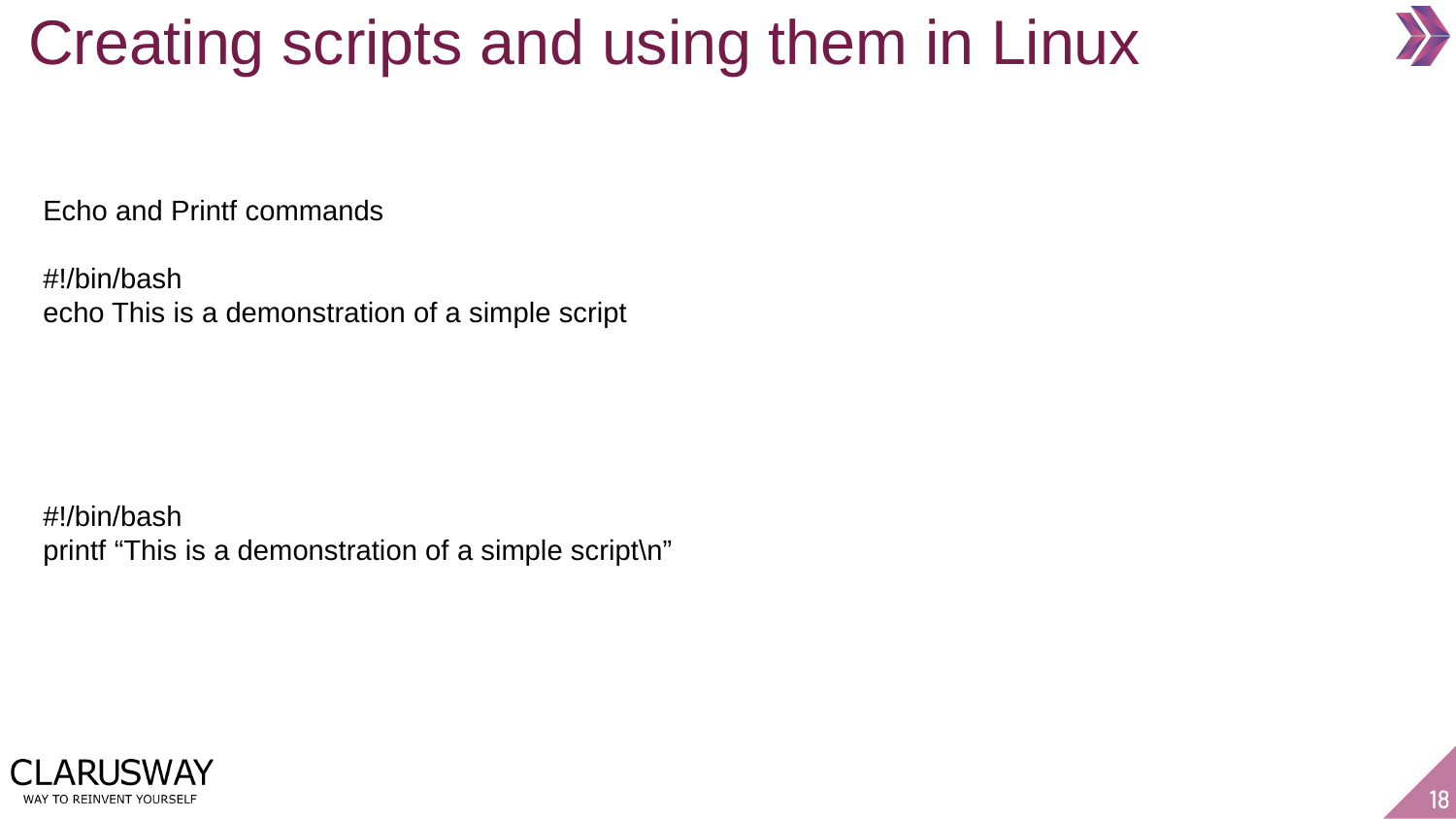

Creating scripts and using them in Linux

Echo and Printf commands

#!/bin/bash
echo This is a demonstration of a simple script

#!/bin/bash
printf “This is a demonstration of a simple script\n”

18